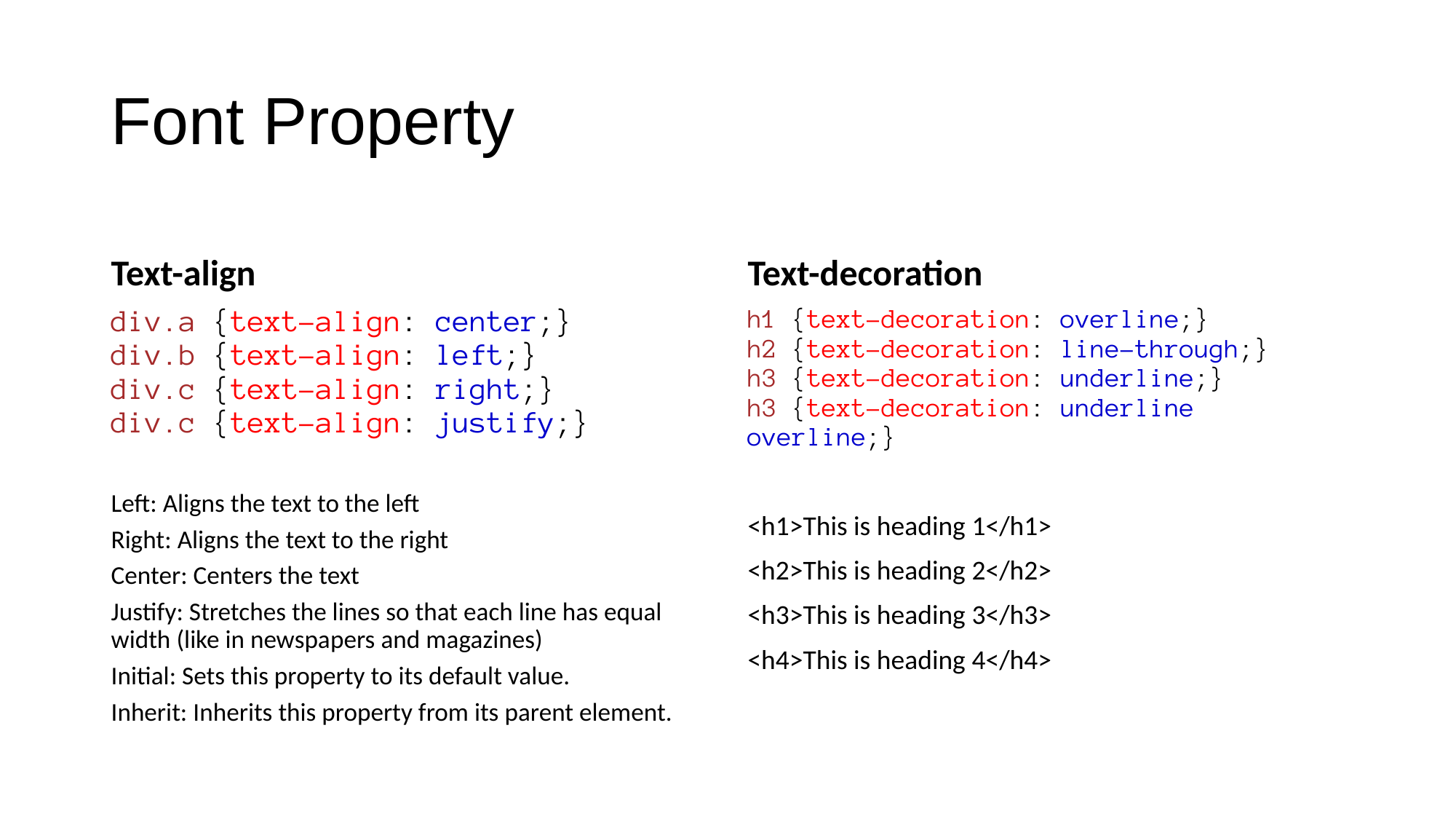

# Font Property
Text-align
Text-decoration
div.a {text-align: center;}
div.b {text-align: left;}
div.c {text-align: right;}
div.c {text-align: justify;}

Left: Aligns the text to the left
Right: Aligns the text to the right
Center: Centers the text
Justify: Stretches the lines so that each line has equal width (like in newspapers and magazines)
Initial: Sets this property to its default value.
Inherit: Inherits this property from its parent element.
h1 {text-decoration: overline;}
h2 {text-decoration: line-through;}
h3 {text-decoration: underline;}
h3 {text-decoration: underline overline;}

<h1>This is heading 1</h1>
<h2>This is heading 2</h2>
<h3>This is heading 3</h3>
<h4>This is heading 4</h4>